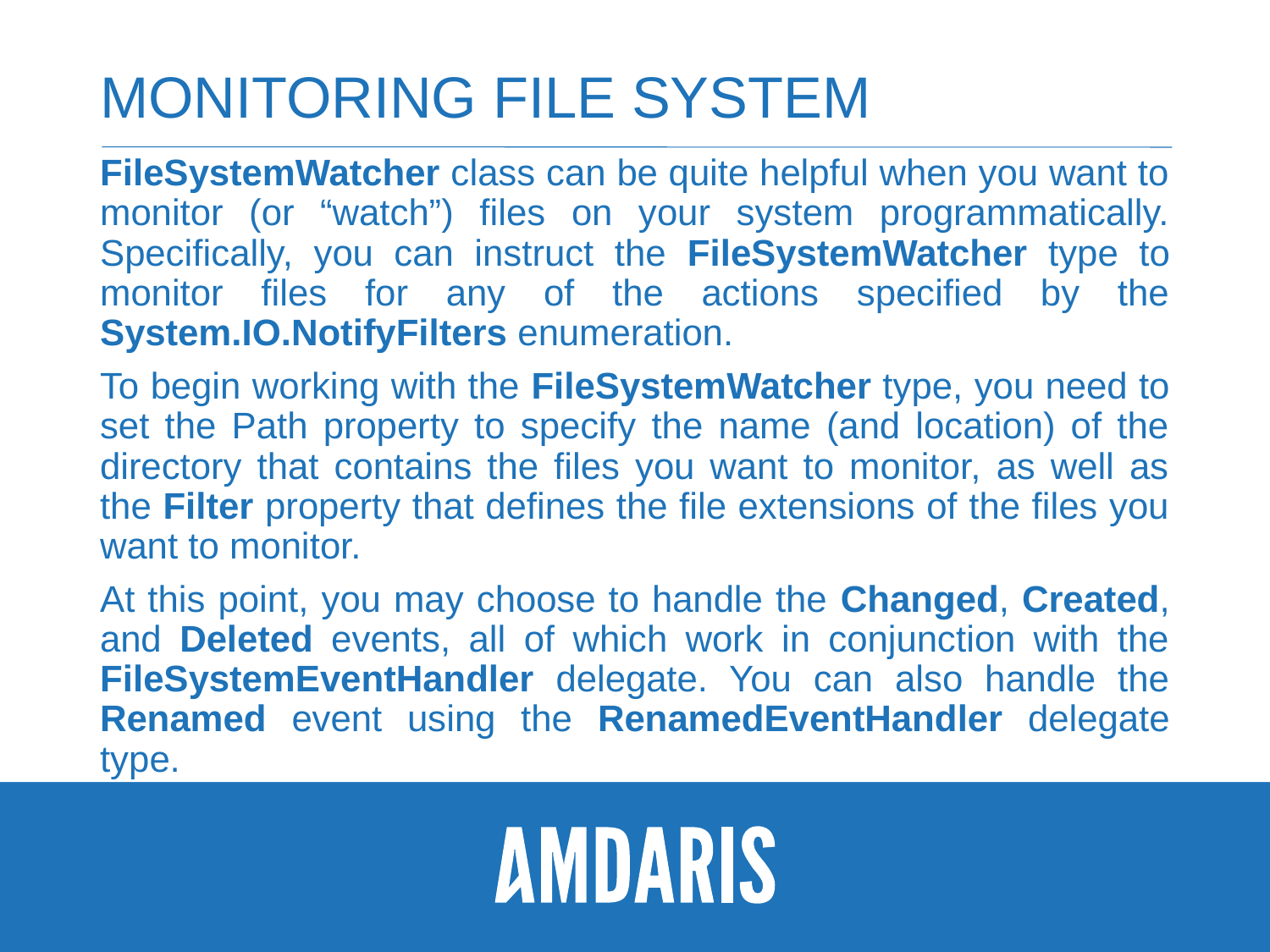

# Monitoring file system
FileSystemWatcher class can be quite helpful when you want to monitor (or “watch”) files on your system programmatically. Specifically, you can instruct the FileSystemWatcher type to monitor files for any of the actions specified by the System.IO.NotifyFilters enumeration.
To begin working with the FileSystemWatcher type, you need to set the Path property to specify the name (and location) of the directory that contains the files you want to monitor, as well as the Filter property that defines the file extensions of the files you want to monitor.
At this point, you may choose to handle the Changed, Created, and Deleted events, all of which work in conjunction with the FileSystemEventHandler delegate. You can also handle the Renamed event using the RenamedEventHandler delegate type.